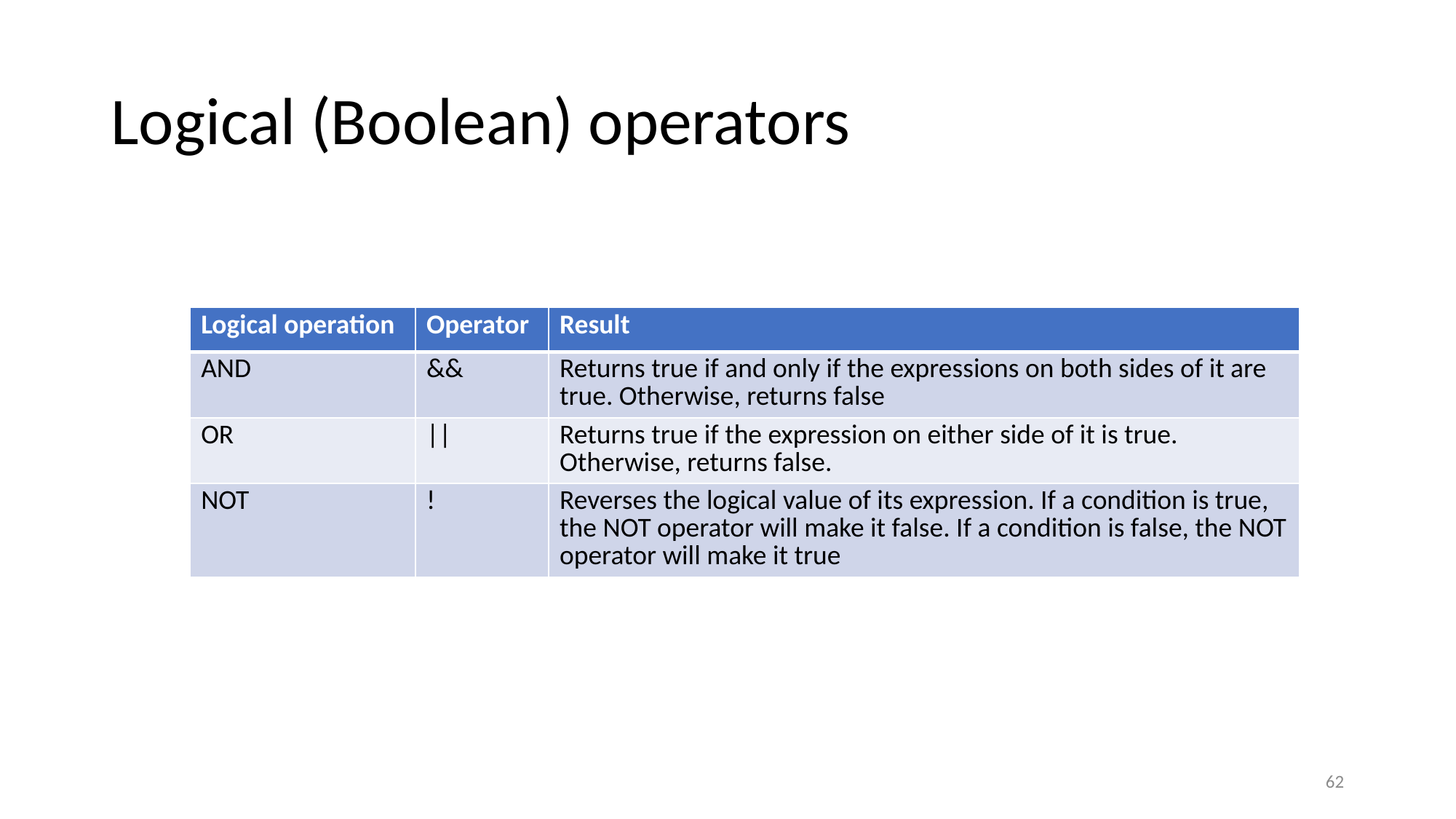

# Logical (Boolean) operators

| Logical operation | Operator | Result |
| --- | --- | --- |
| AND | && | Returns true if and only if the expressions on both sides of it are true. Otherwise, returns false |
| OR | || | Returns true if the expression on either side of it is true. Otherwise, returns false. |
| NOT | ! | Reverses the logical value of its expression. If a condition is true, the NOT operator will make it false. If a condition is false, the NOT operator will make it true |

62